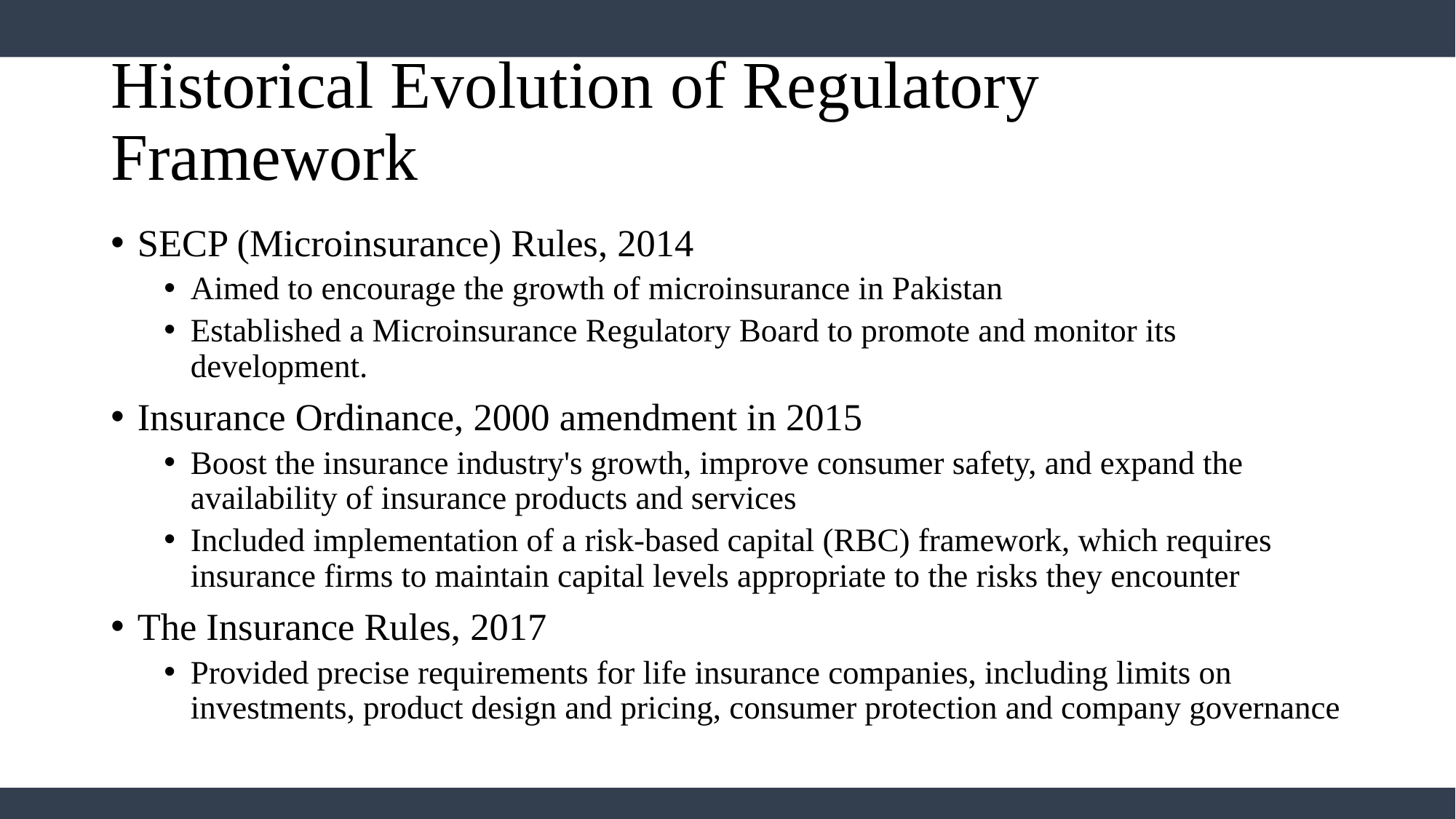

# Historical Evolution of Regulatory Framework
SECP (Microinsurance) Rules, 2014
Aimed to encourage the growth of microinsurance in Pakistan
Established a Microinsurance Regulatory Board to promote and monitor its development.
Insurance Ordinance, 2000 amendment in 2015
Boost the insurance industry's growth, improve consumer safety, and expand the availability of insurance products and services
Included implementation of a risk-based capital (RBC) framework, which requires insurance firms to maintain capital levels appropriate to the risks they encounter
The Insurance Rules, 2017
Provided precise requirements for life insurance companies, including limits on investments, product design and pricing, consumer protection and company governance